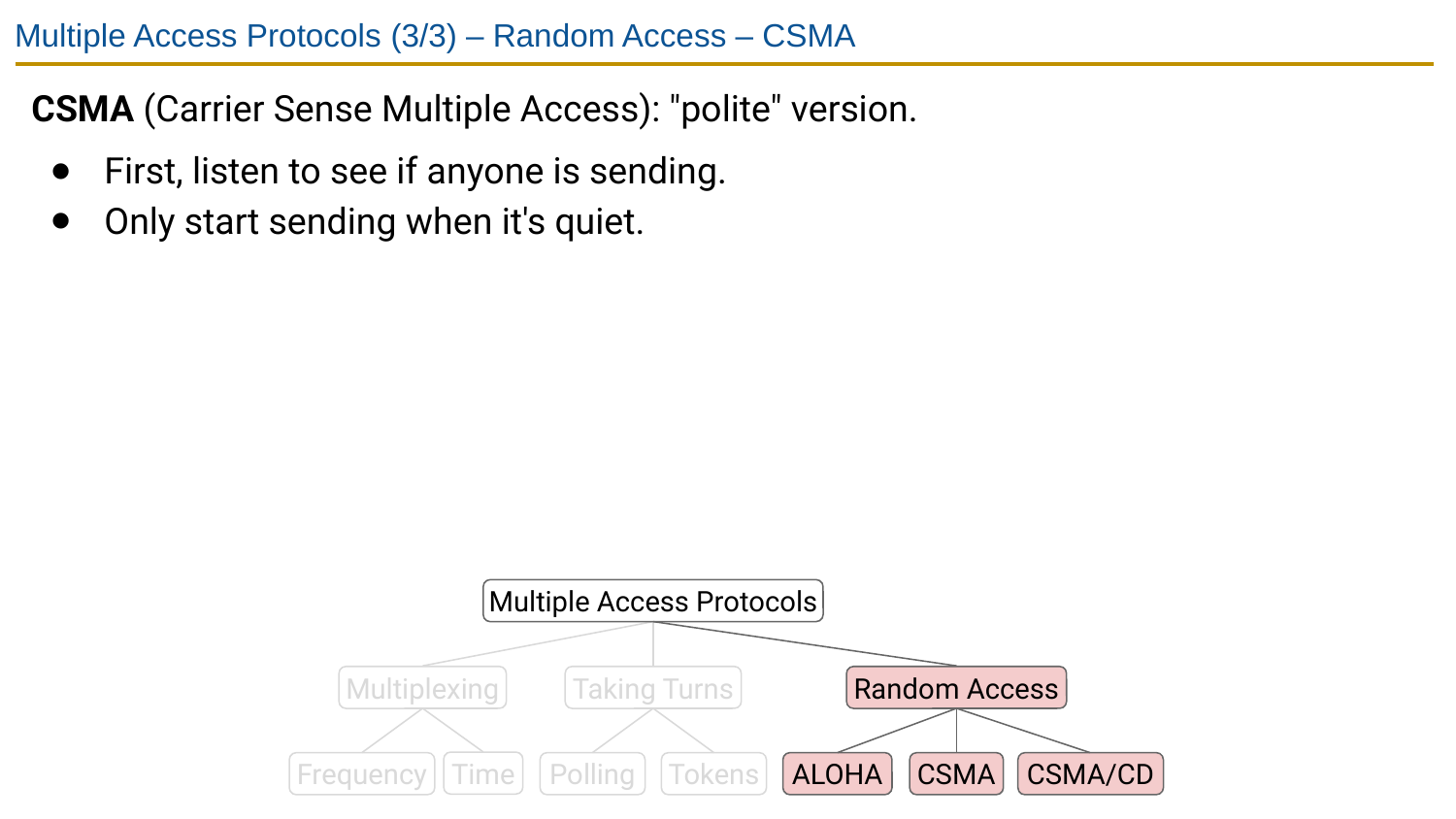

# Multiple Access Protocols (3/3) – Random Access – CSMA
CSMA (Carrier Sense Multiple Access): "polite" version.
First, listen to see if anyone is sending.
Only start sending when it's quiet.
Multiple Access Protocols
Multiplexing
Taking Turns
Random Access
Time
Frequency
Polling
Tokens
ALOHA
CSMA
CSMA/CD